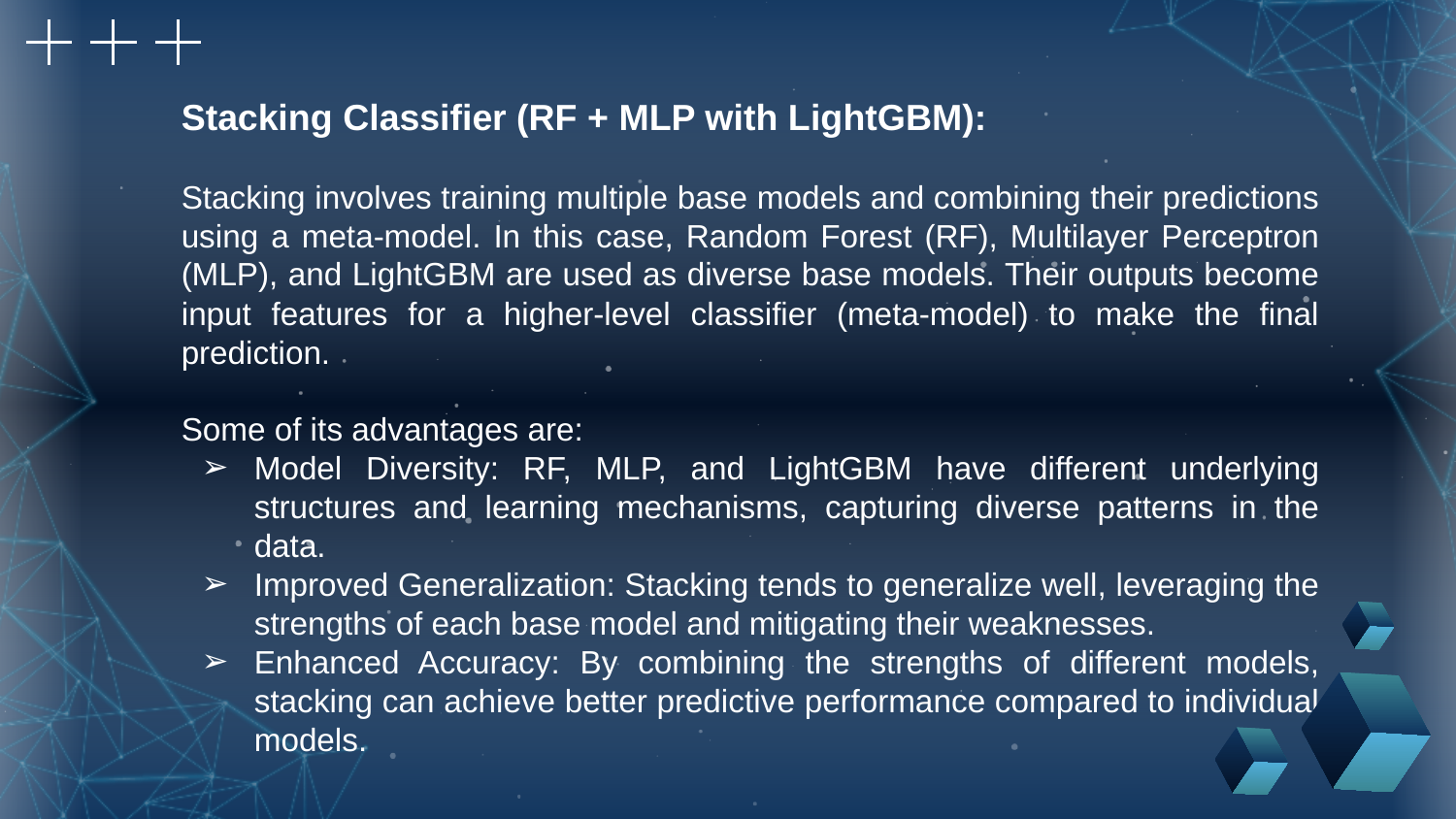

Stacking Classifier (RF + MLP with LightGBM):

Stacking involves training multiple base models and combining their predictions using a meta-model. In this case, Random Forest (RF), Multilayer Perceptron (MLP), and LightGBM are used as diverse base models. Their outputs become input features for a higher-level classifier (meta-model) to make the final prediction.

Some of its advantages are:
Model Diversity: RF, MLP, and LightGBM have different underlying structures and learning mechanisms, capturing diverse patterns in the data.
Improved Generalization: Stacking tends to generalize well, leveraging the strengths of each base model and mitigating their weaknesses.
Enhanced Accuracy: By combining the strengths of different models, stacking can achieve better predictive performance compared to individual models.